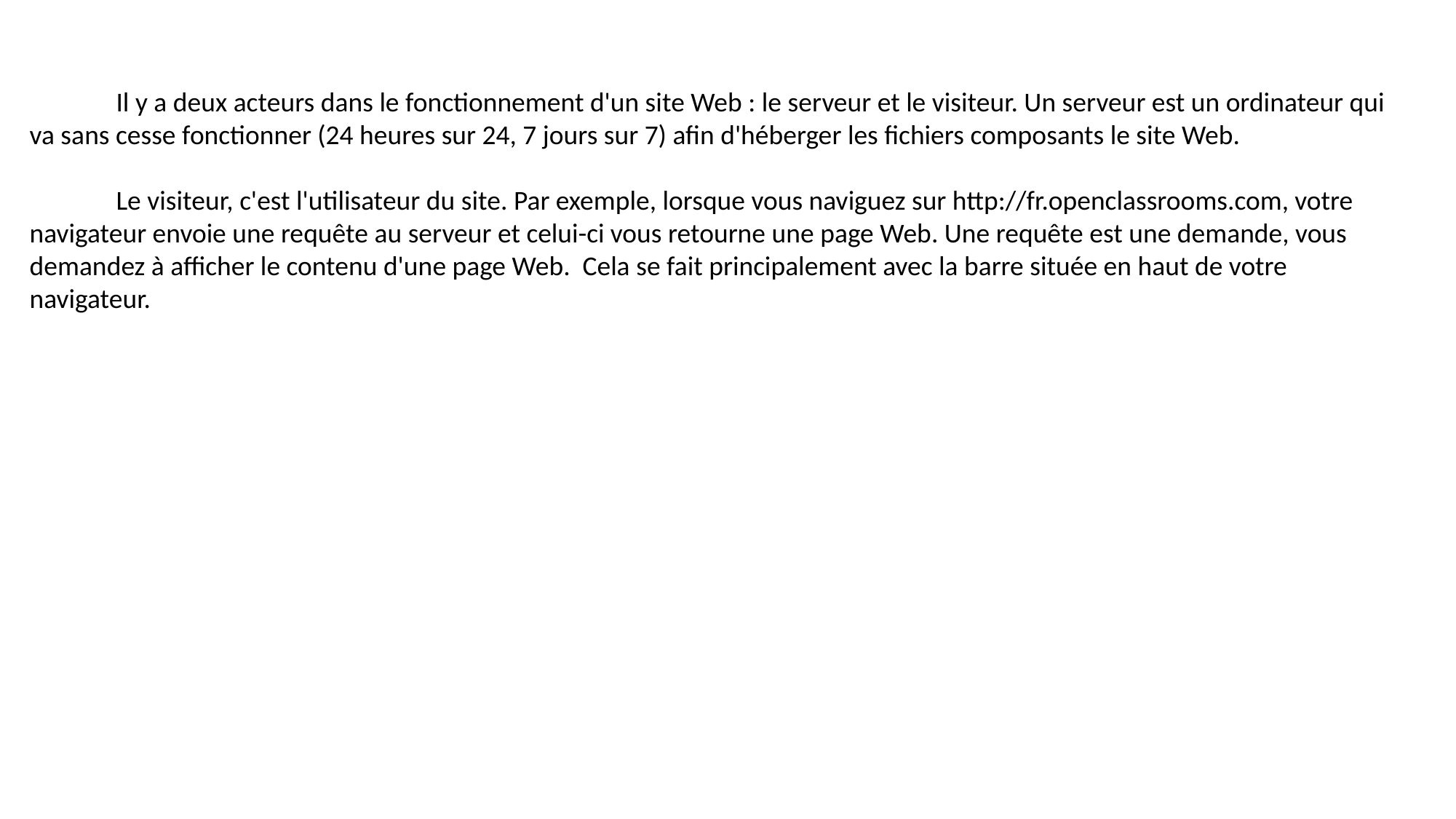

Il y a deux acteurs dans le fonctionnement d'un site Web : le serveur et le visiteur. Un serveur est un ordinateur qui va sans cesse fonctionner (24 heures sur 24, 7 jours sur 7) afin d'héberger les fichiers composants le site Web.

              Le visiteur, c'est l'utilisateur du site. Par exemple, lorsque vous naviguez sur http://fr.openclassrooms.com, votre navigateur envoie une requête au serveur et celui-ci vous retourne une page Web. Une requête est une demande, vous demandez à afficher le contenu d'une page Web.  Cela se fait principalement avec la barre située en haut de votre navigateur.